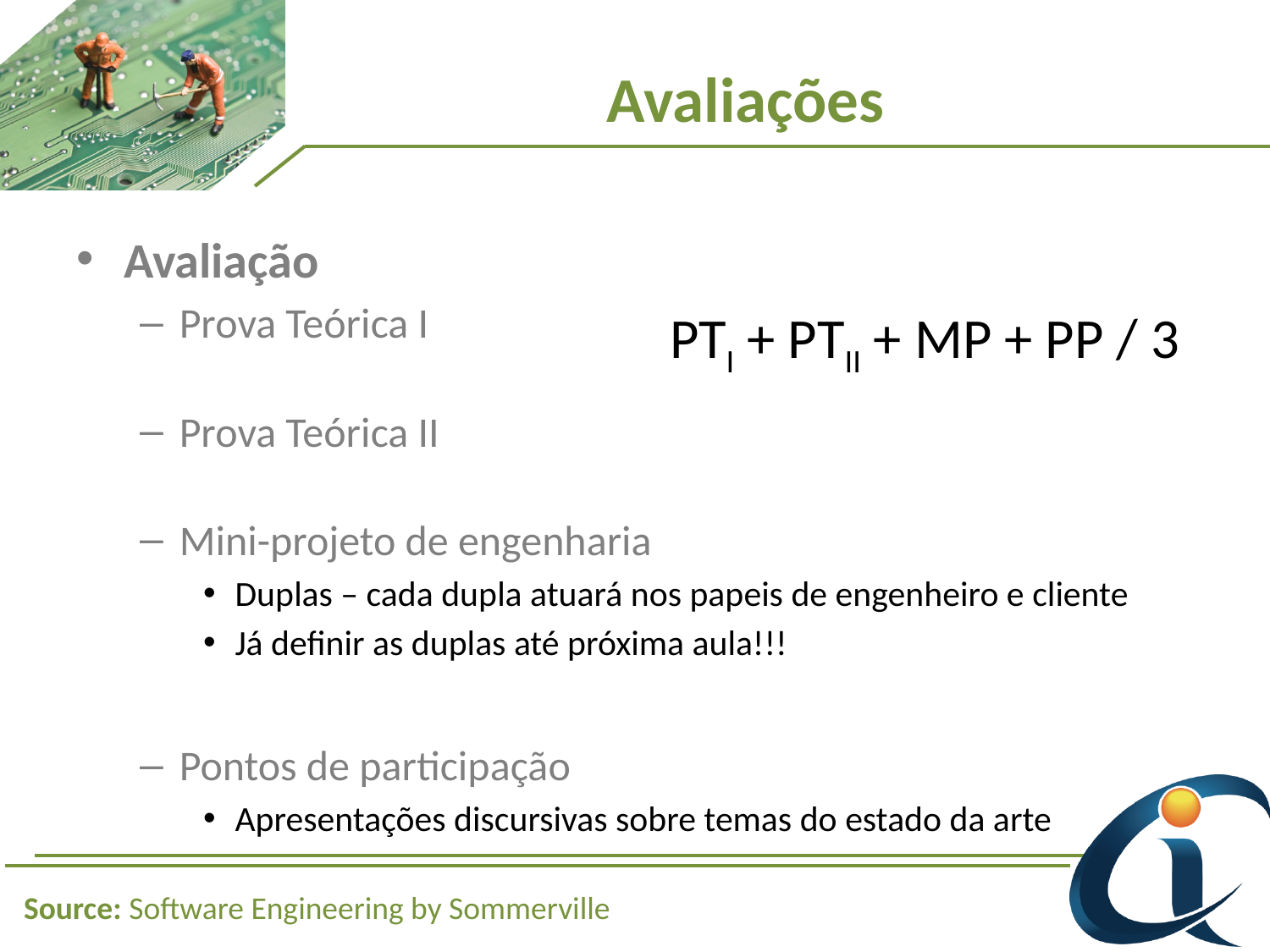

# Avaliações
Avaliação
Prova Teórica I

Prova Teórica II

Mini-projeto de engenharia
Duplas – cada dupla atuará nos papeis de engenheiro e cliente
Já definir as duplas até próxima aula!!!

Pontos de participação
Apresentações discursivas sobre temas do estado da arte
PTI + PTII + MP + PP / 3